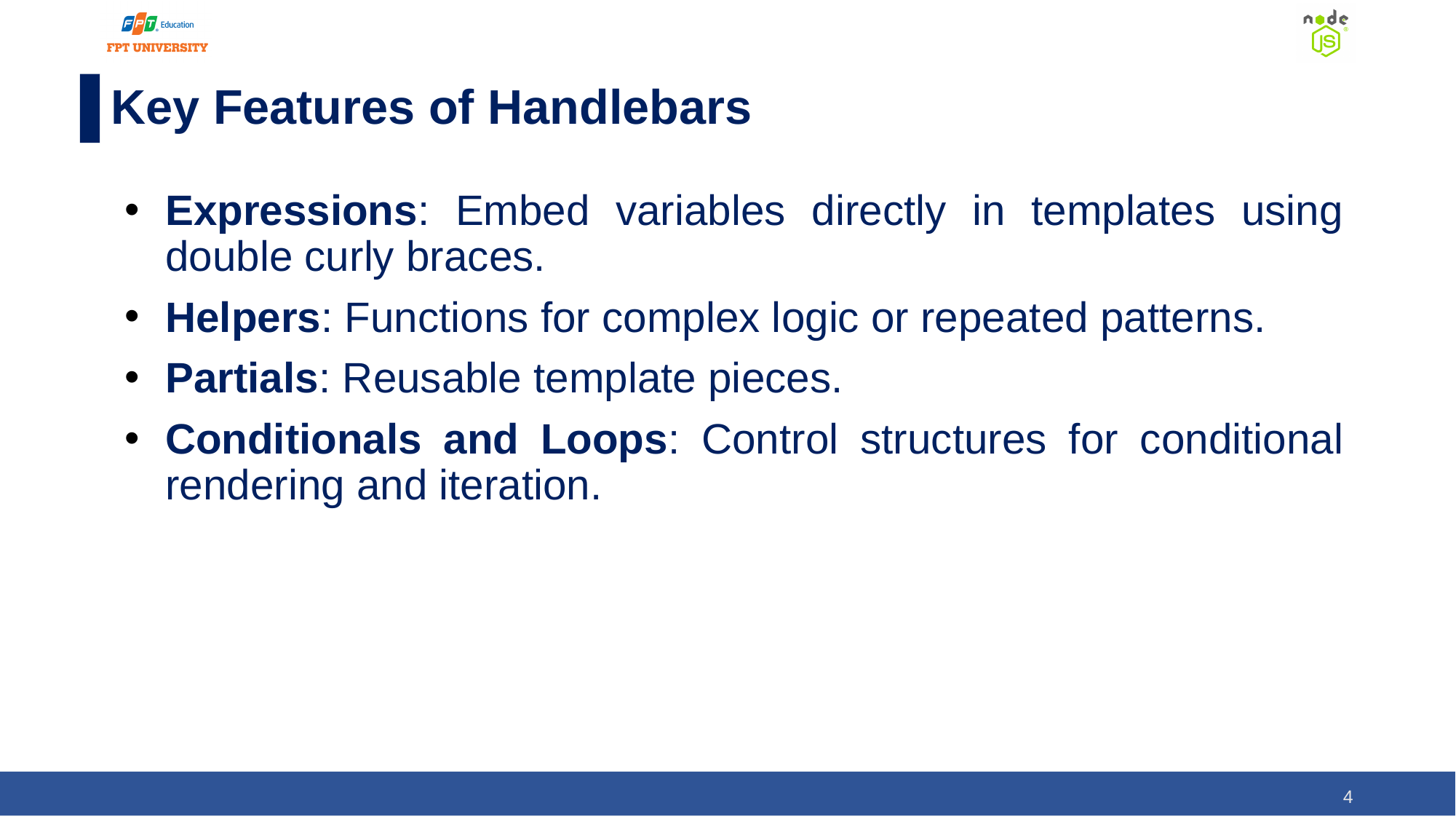

# Key Features of Handlebars
Expressions: Embed variables directly in templates using double curly braces.
Helpers: Functions for complex logic or repeated patterns.
Partials: Reusable template pieces.
Conditionals and Loops: Control structures for conditional rendering and iteration.
4